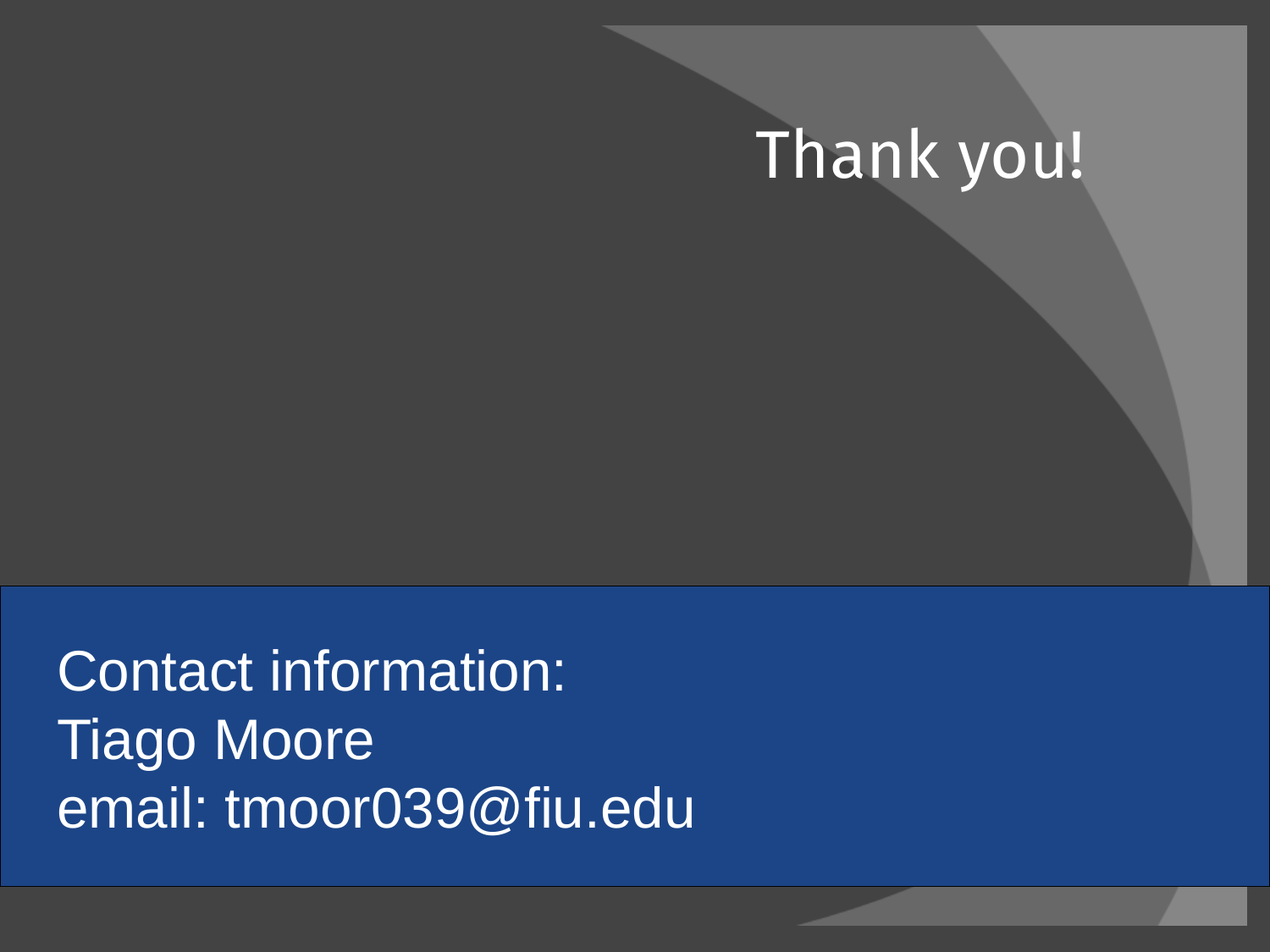

# Thank you!

Contact information:
Tiago Moore
email: tmoor039@fiu.edu